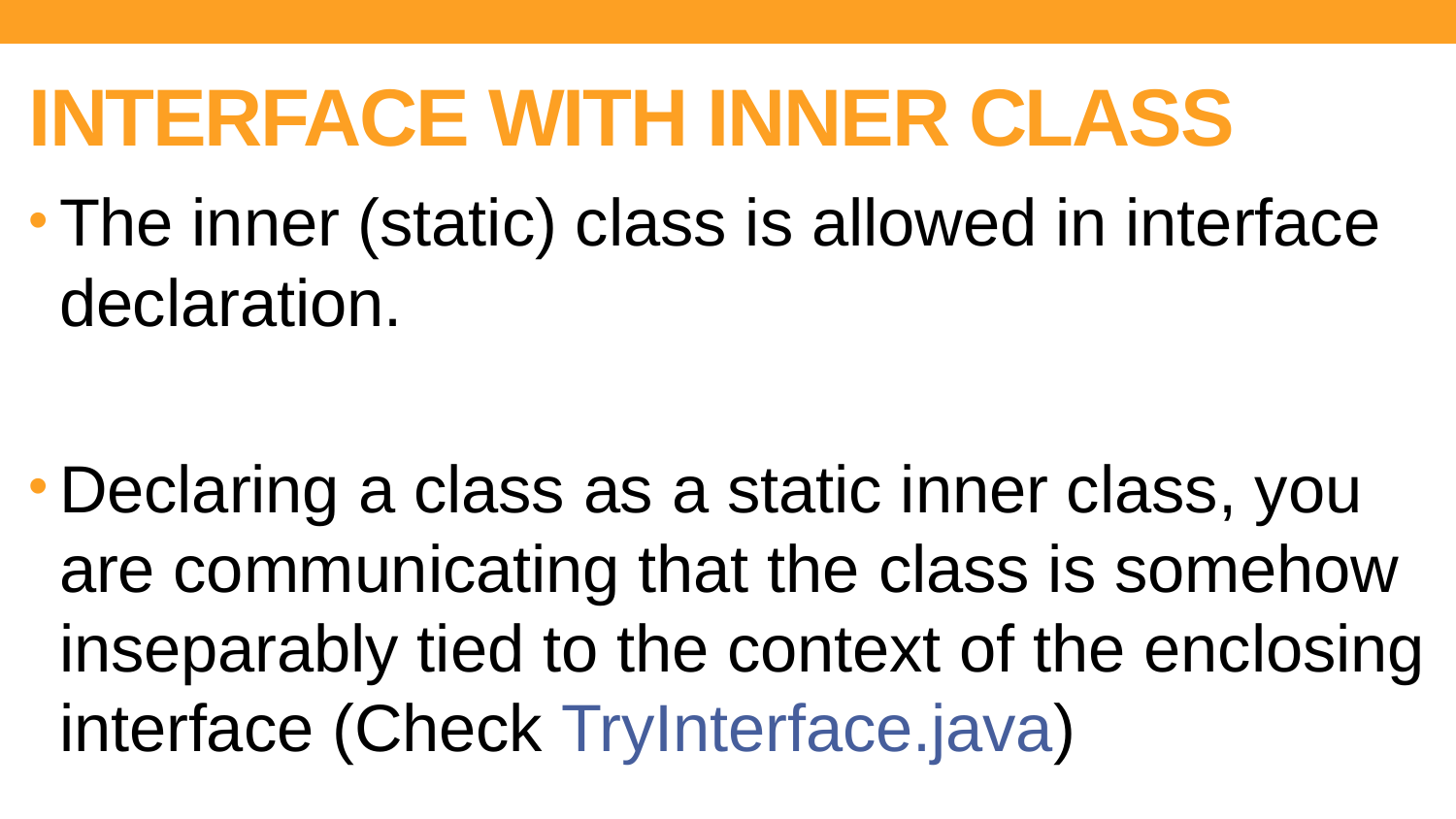

INTERFACE WITH INNER CLASS
The inner (static) class is allowed in interface declaration.

Declaring a class as a static inner class, you are communicating that the class is somehow inseparably tied to the context of the enclosing interface (Check TryInterface.java)